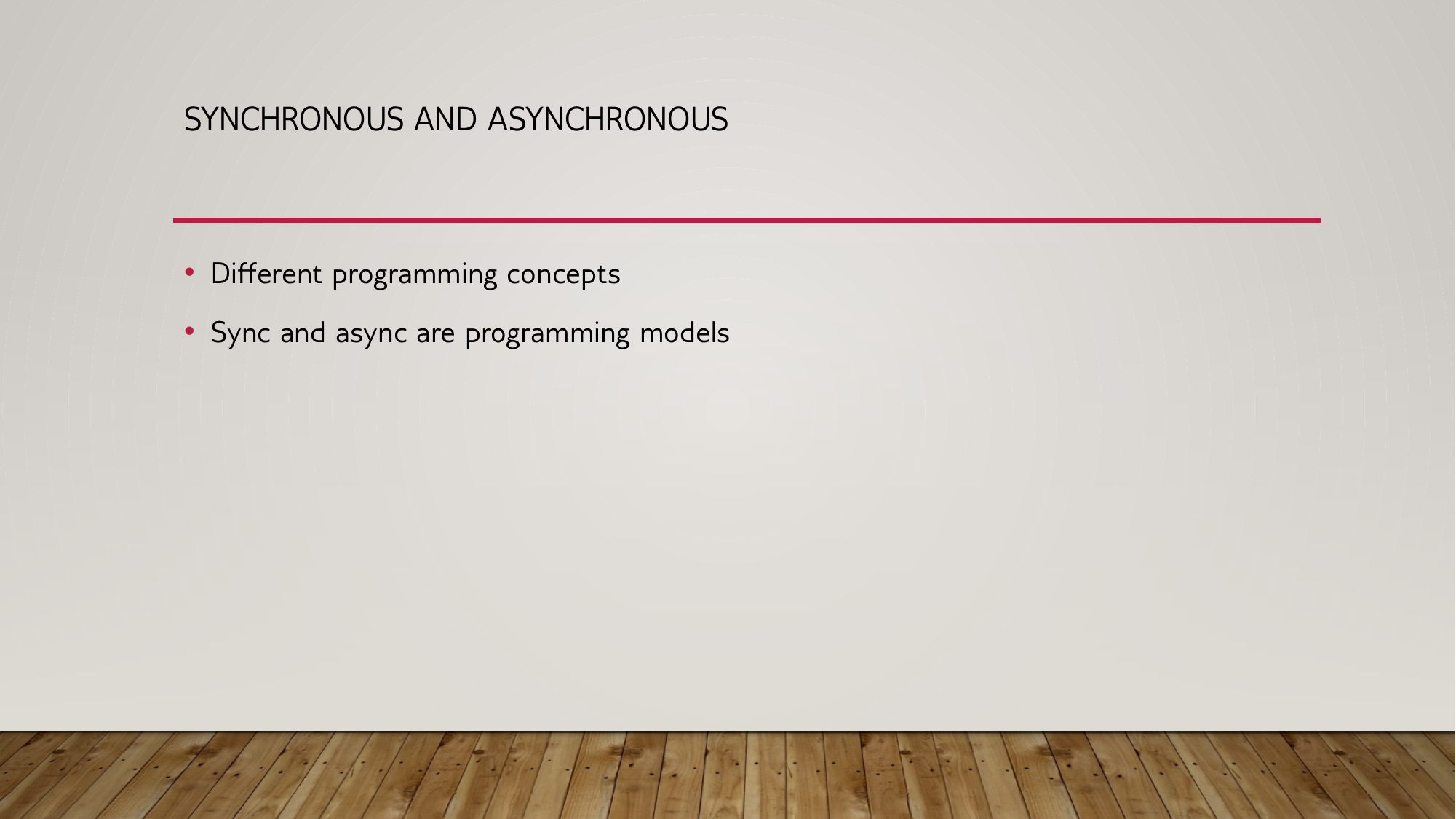

# Synchronous and asynchronous
Different programming concepts
Sync and async are programming models